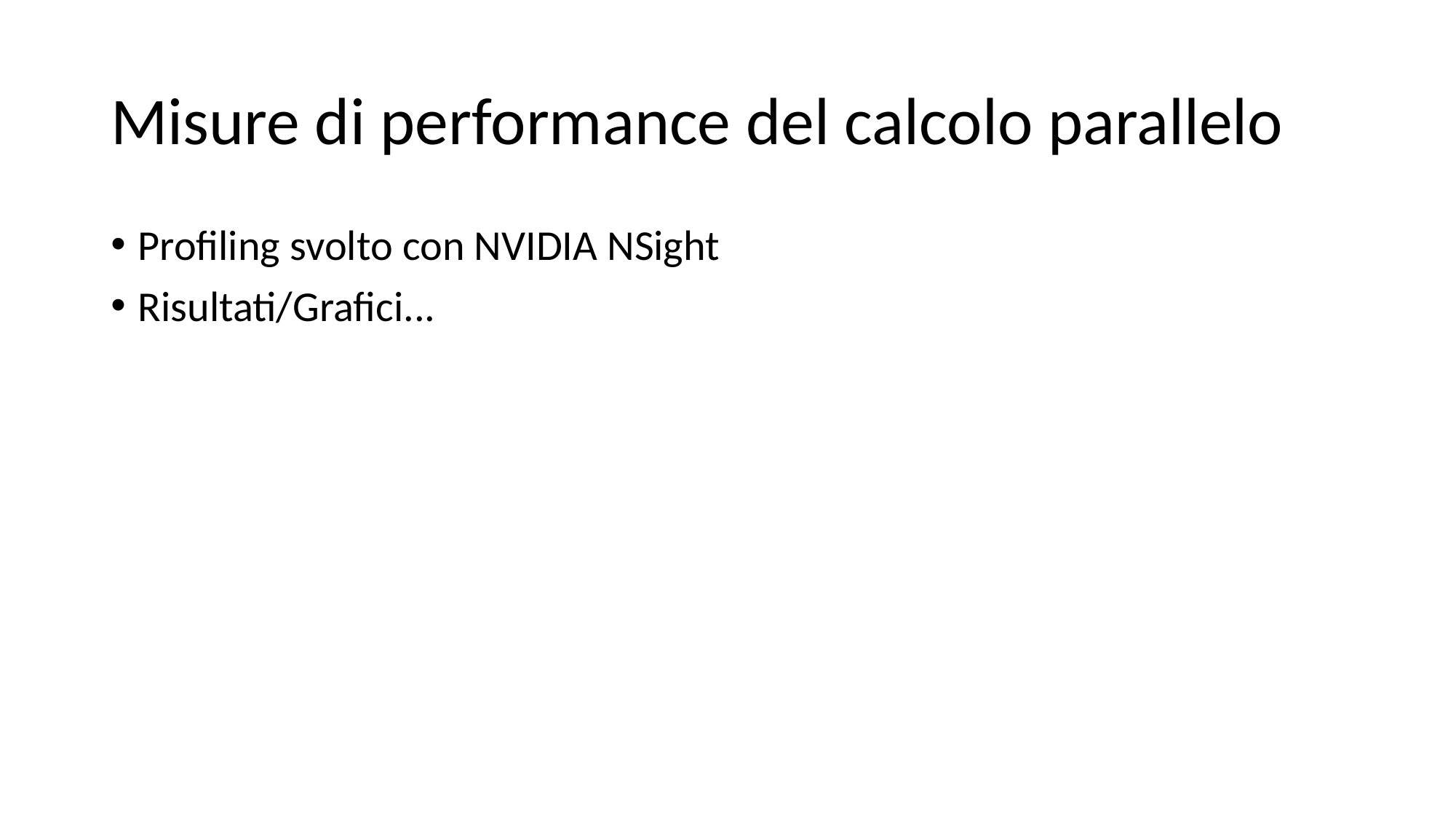

# Misure di performance del calcolo parallelo
Profiling svolto con NVIDIA NSight
Risultati/Grafici...